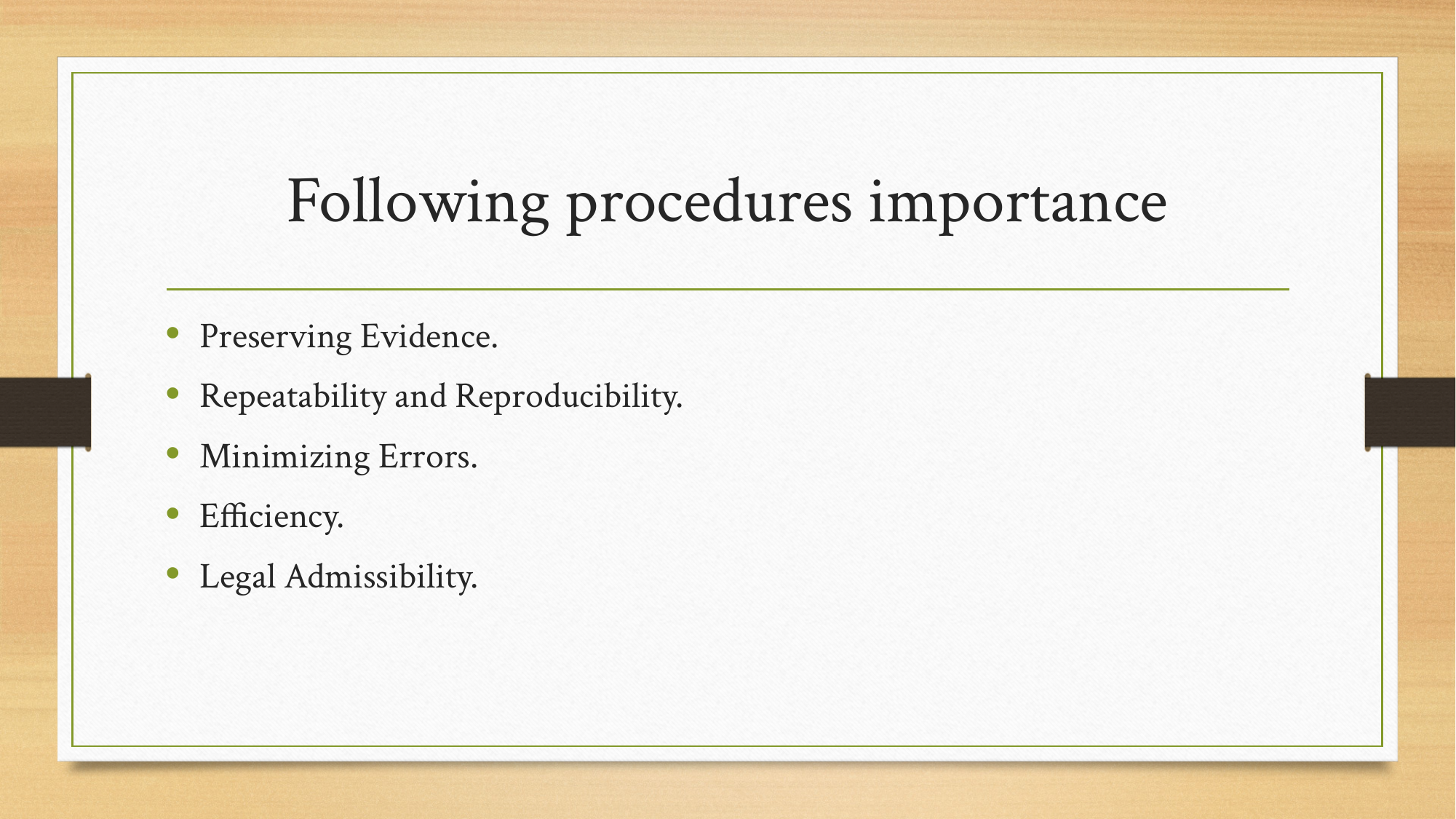

# Following procedures importance
Preserving Evidence.
Repeatability and Reproducibility.
Minimizing Errors.
Efficiency.
Legal Admissibility.